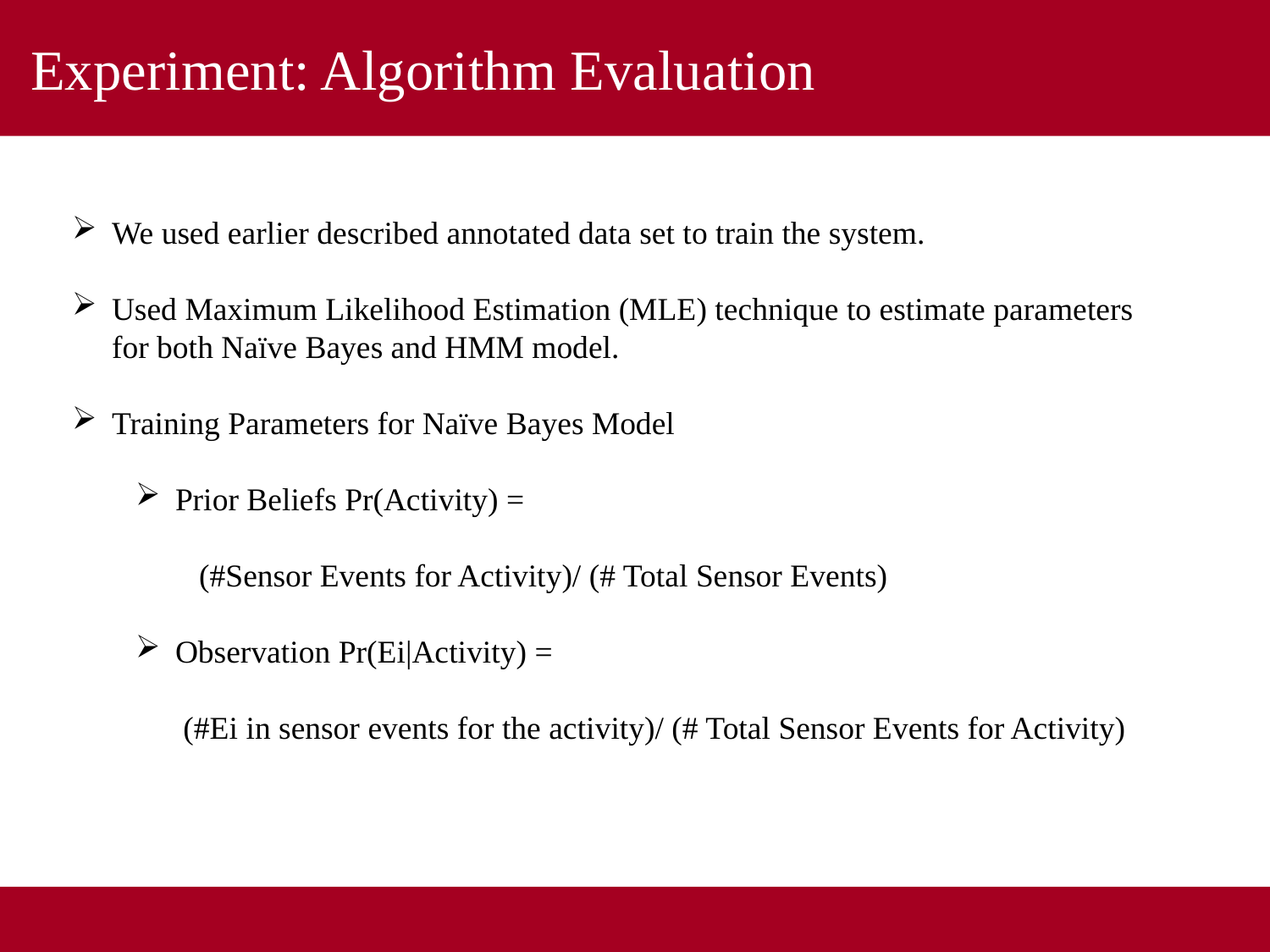

Experiment: Algorithm Evaluation

We used earlier described annotated data set to train the system.

Used Maximum Likelihood Estimation (MLE) technique to estimate parameters for both Naïve Bayes and HMM model.

Training Parameters for Naïve Bayes Model

Prior Beliefs Pr(Activity) =

(#Sensor Events for Activity)/ (# Total Sensor Events)

Observation Pr(Ei|Activity) =

	 (#Ei in sensor events for the activity)/ (# Total Sensor Events for Activity)